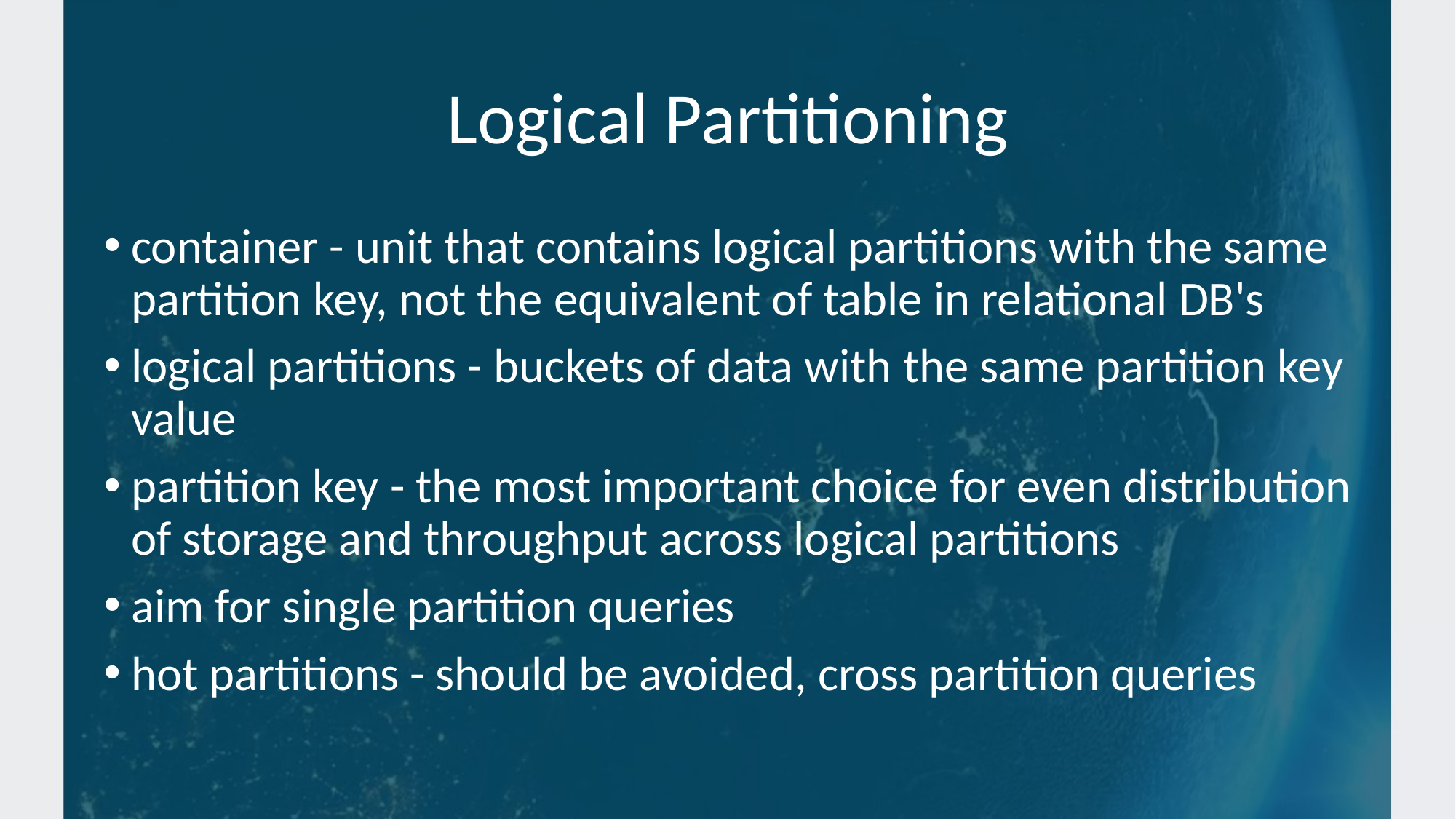

# Logical Partitioning
container - unit that contains logical partitions with the same partition key, not the equivalent of table in relational DB's
logical partitions - buckets of data with the same partition key value
partition key - the most important choice for even distribution of storage and throughput across logical partitions
aim for single partition queries
hot partitions - should be avoided, cross partition queries